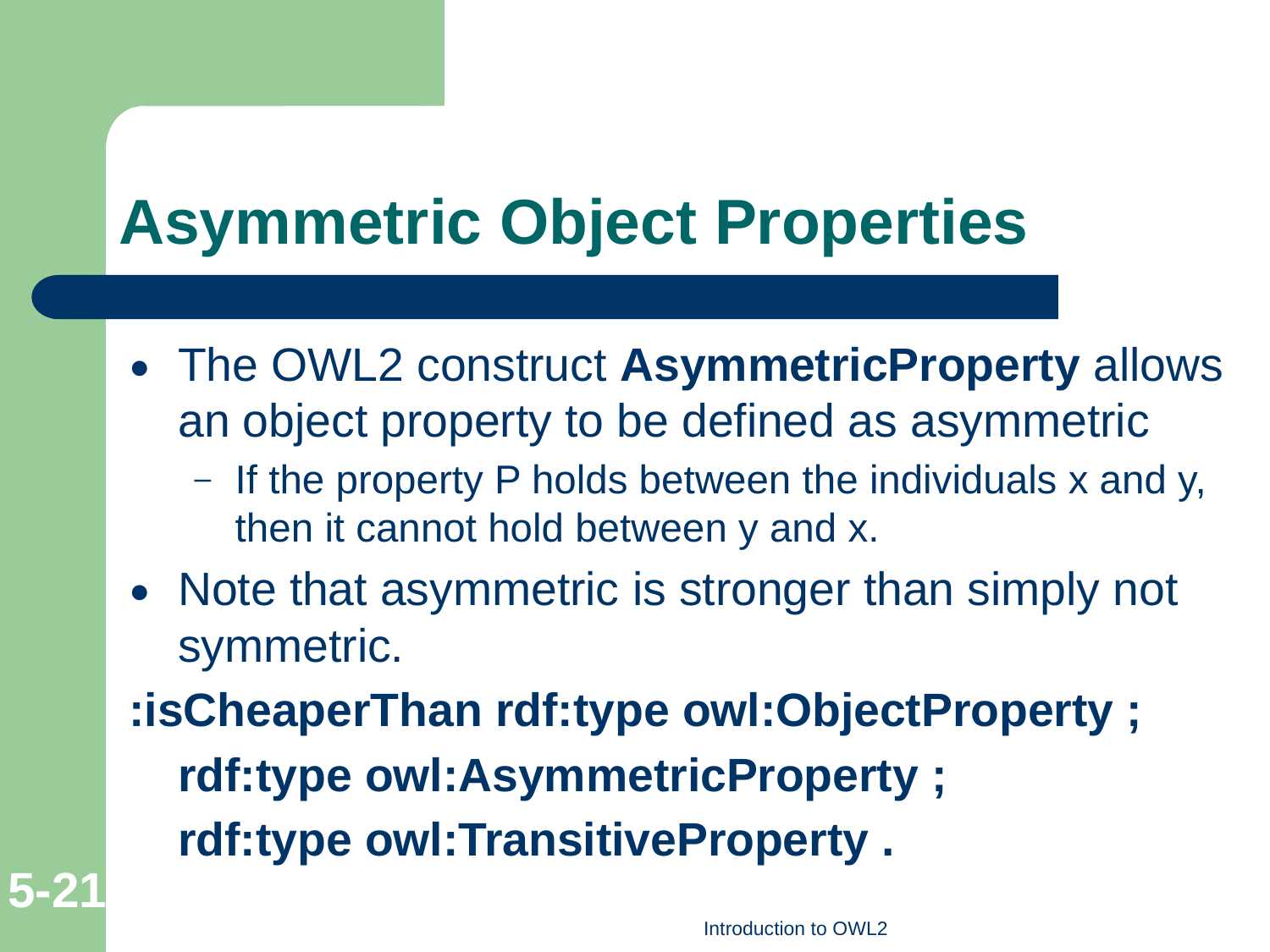

# Asymmetric Object Properties
The OWL2 construct AsymmetricProperty allows an object property to be defined as asymmetric
If the property P holds between the individuals x and y, then it cannot hold between y and x.
Note that asymmetric is stronger than simply not symmetric.
:isCheaperThan rdf:type owl:ObjectProperty ;
		rdf:type owl:AsymmetricProperty ;
		rdf:type owl:TransitiveProperty .
5-21
Introduction to OWL2